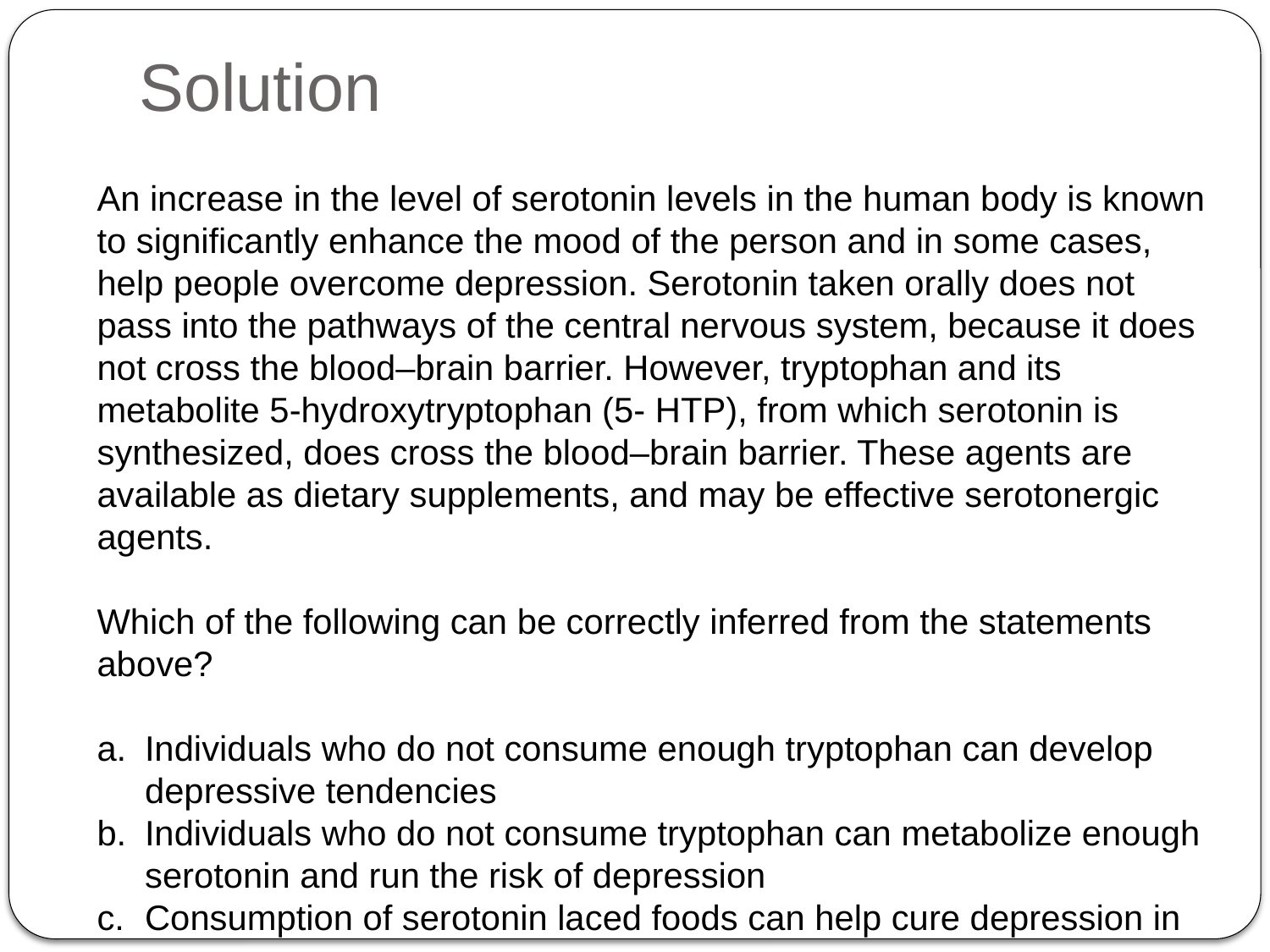

# Solution
An increase in the level of serotonin levels in the human body is known to significantly enhance the mood of the person and in some cases, help people overcome depression. Serotonin taken orally does not pass into the pathways of the central nervous system, because it does not cross the blood–brain barrier. However, tryptophan and its metabolite 5-hydroxytryptophan (5- HTP), from which serotonin is synthesized, does cross the blood–brain barrier. These agents are available as dietary supplements, and may be effective serotonergic agents.
Which of the following can be correctly inferred from the statements above?

Individuals who do not consume enough tryptophan can develop depressive tendencies
Individuals who do not consume tryptophan can metabolize enough serotonin and run the risk of depression
Consumption of serotonin laced foods can help cure depression in some cases
Tryptophan is an effective agent that can help cure depression in some cases